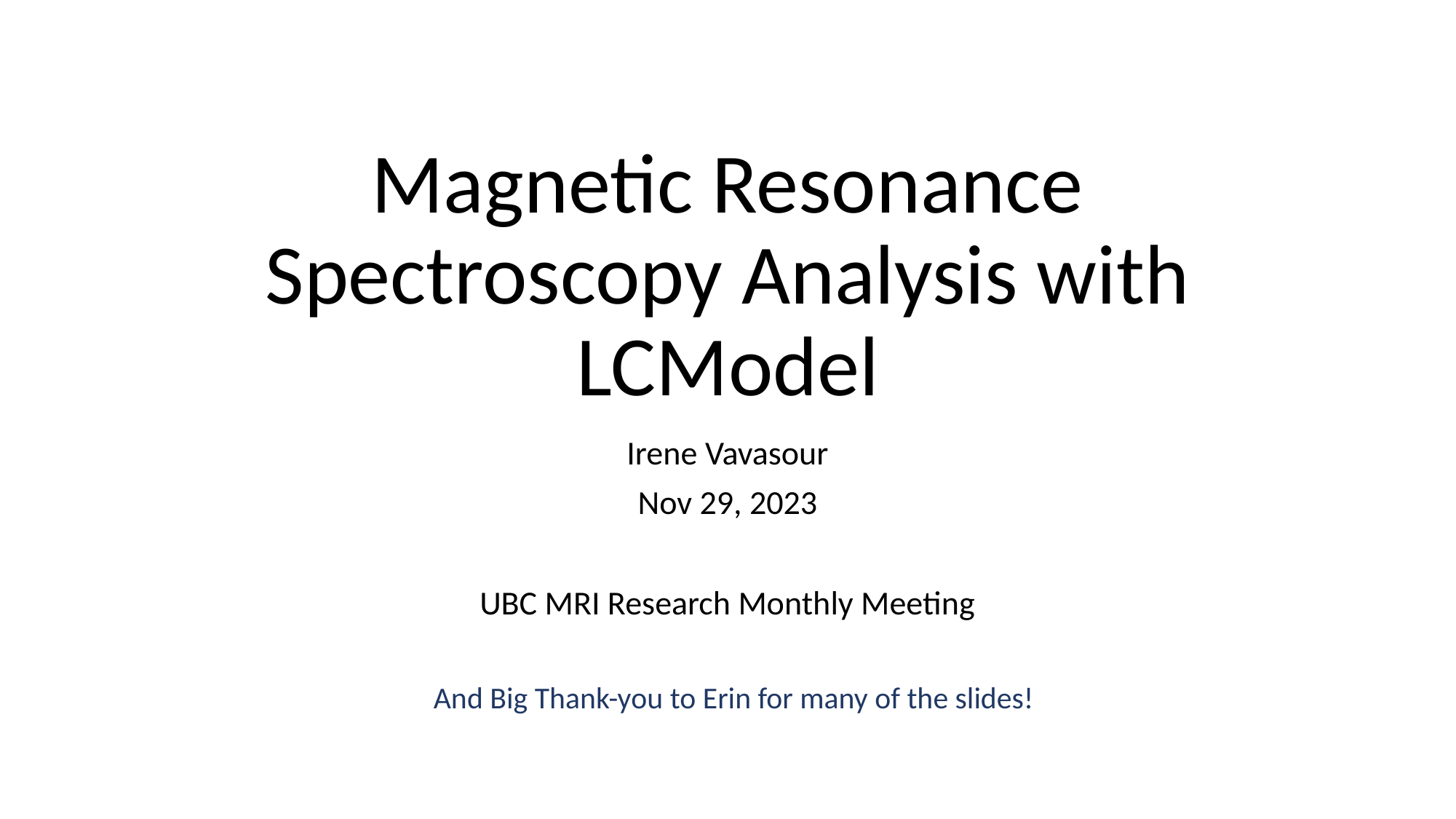

# Magnetic Resonance Spectroscopy Analysis with LCModel
Irene Vavasour
Nov 29, 2023

UBC MRI Research Monthly Meeting
And Big Thank-you to Erin for many of the slides!